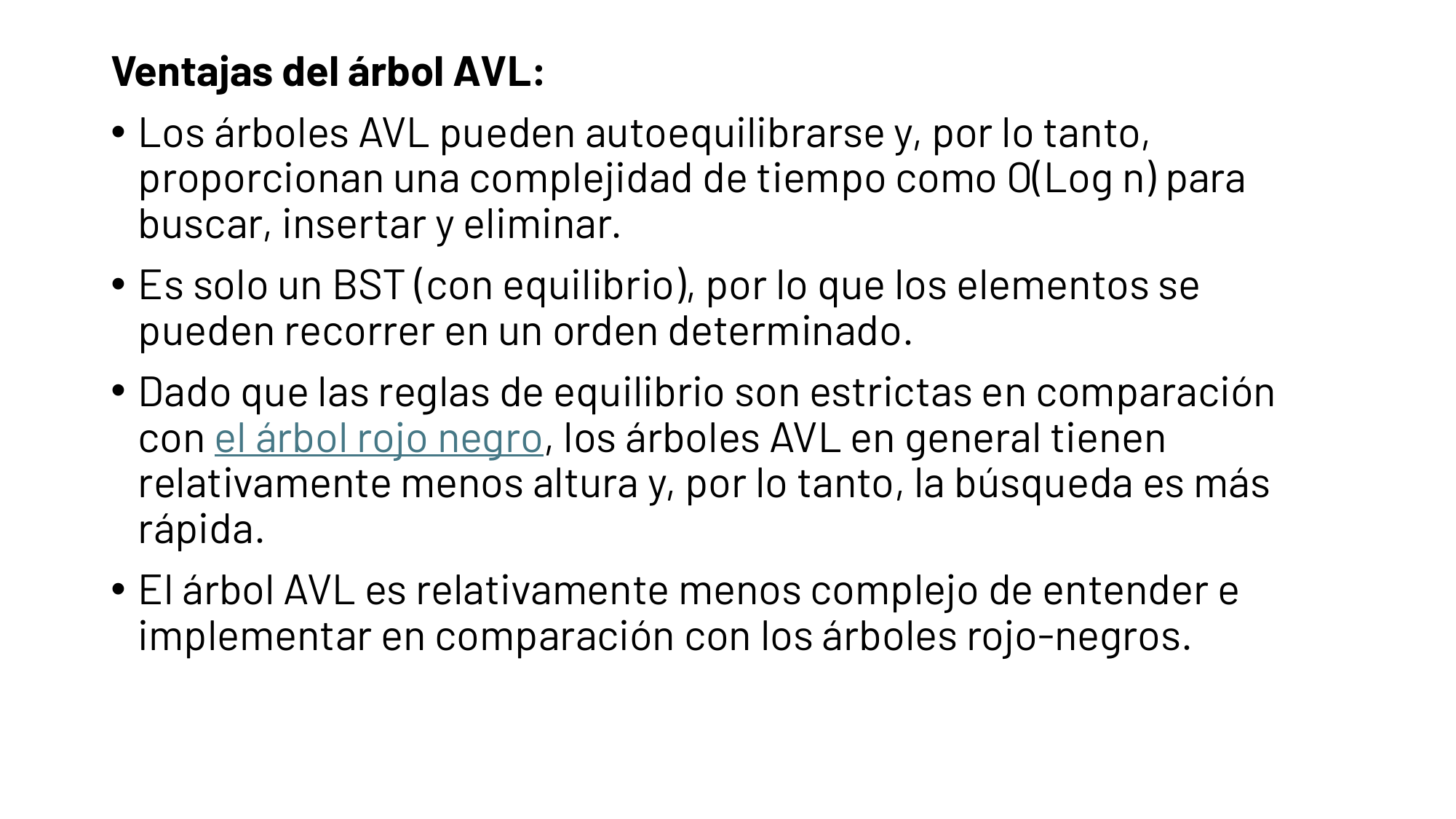

#
Ventajas del árbol AVL:
Los árboles AVL pueden autoequilibrarse y, por lo tanto, proporcionan una complejidad de tiempo como O(Log n) para buscar, insertar y eliminar.
Es solo un BST (con equilibrio), por lo que los elementos se pueden recorrer en un orden determinado.
Dado que las reglas de equilibrio son estrictas en comparación con el árbol rojo negro, los árboles AVL en general tienen relativamente menos altura y, por lo tanto, la búsqueda es más rápida.
El árbol AVL es relativamente menos complejo de entender e implementar en comparación con los árboles rojo-negros.